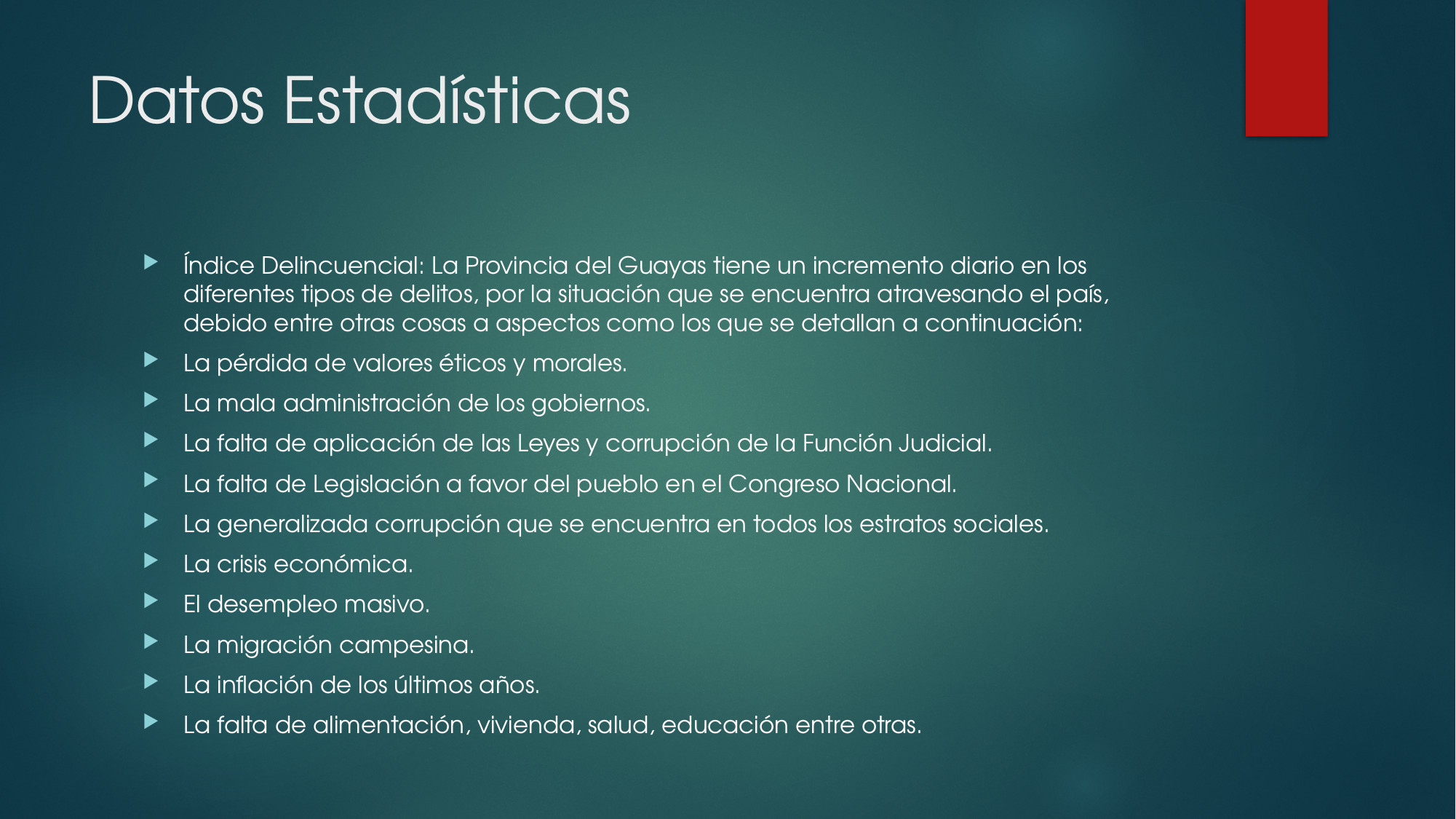

# Datos Estadísticas
Índice Delincuencial: La Provincia del Guayas tiene un incremento diario en los diferentes tipos de delitos, por la situación que se encuentra atravesando el país, debido entre otras cosas a aspectos como los que se detallan a continuación:
La pérdida de valores éticos y morales.
La mala administración de los gobiernos.
La falta de aplicación de las Leyes y corrupción de la Función Judicial.
La falta de Legislación a favor del pueblo en el Congreso Nacional.
La generalizada corrupción que se encuentra en todos los estratos sociales.
La crisis económica.
El desempleo masivo.
La migración campesina.
La inflación de los últimos años.
La falta de alimentación, vivienda, salud, educación entre otras.